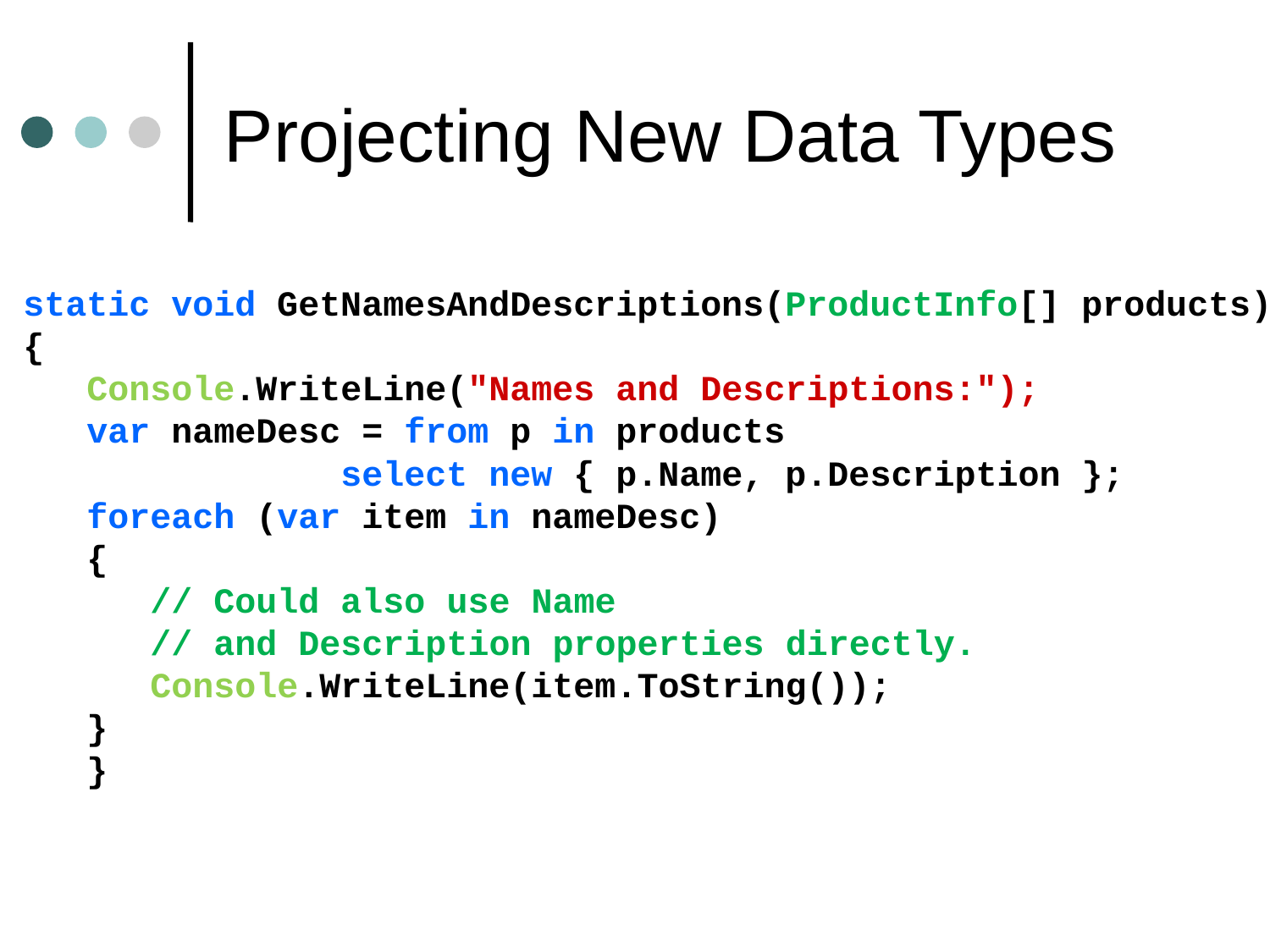

# Projecting New Data Types
static void GetNamesAndDescriptions(ProductInfo[] products)
{
Console.WriteLine("Names and Descriptions:");
var nameDesc = from p in products
		select new { p.Name, p.Description };
foreach (var item in nameDesc)
{
// Could also use Name
// and Description properties directly.
Console.WriteLine(item.ToString());
}
}